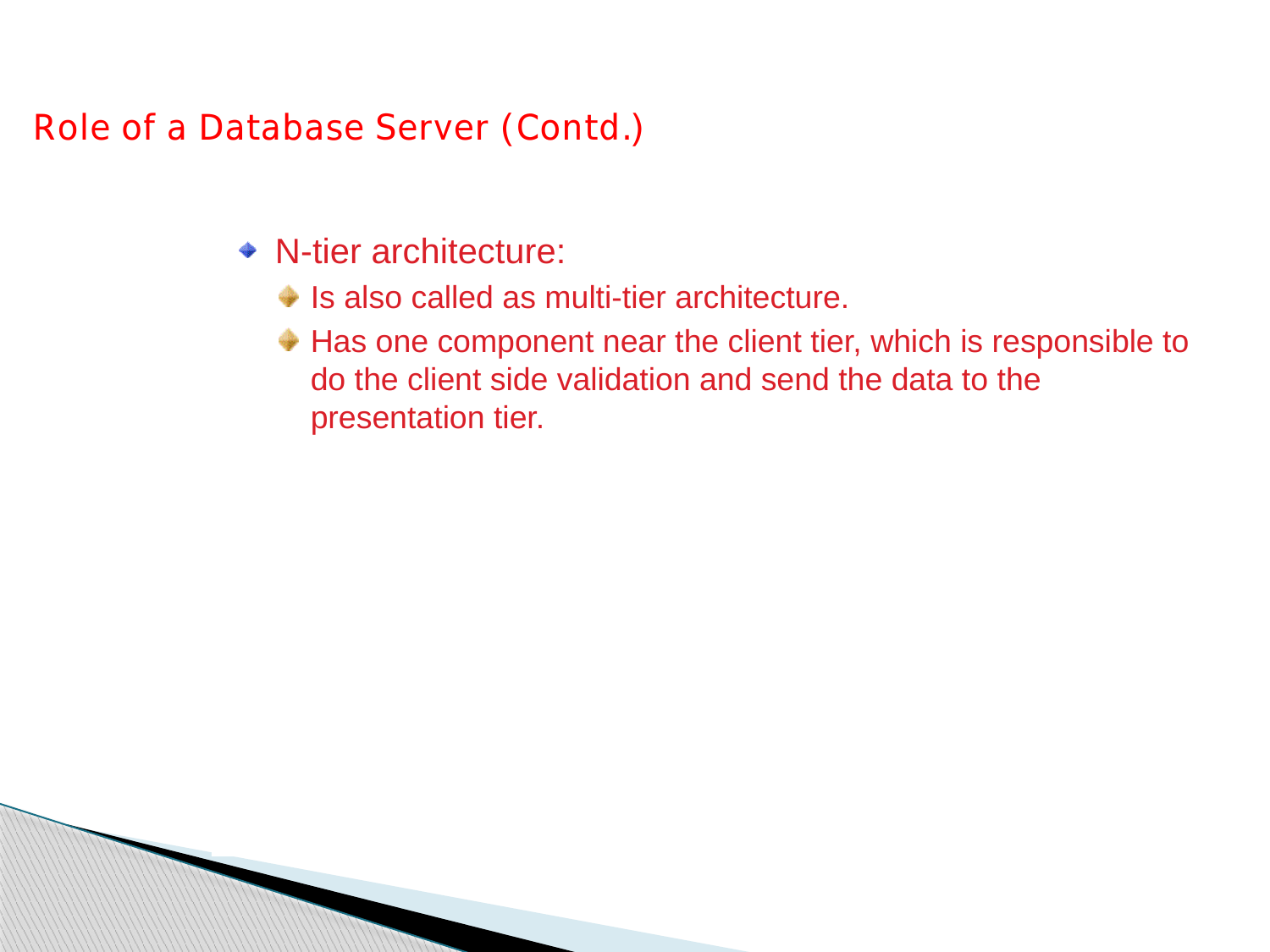

Role of a Database Server (Contd.)
N-tier architecture:
Is also called as multi-tier architecture.
Has one component near the client tier, which is responsible to do the client side validation and send the data to the presentation tier.